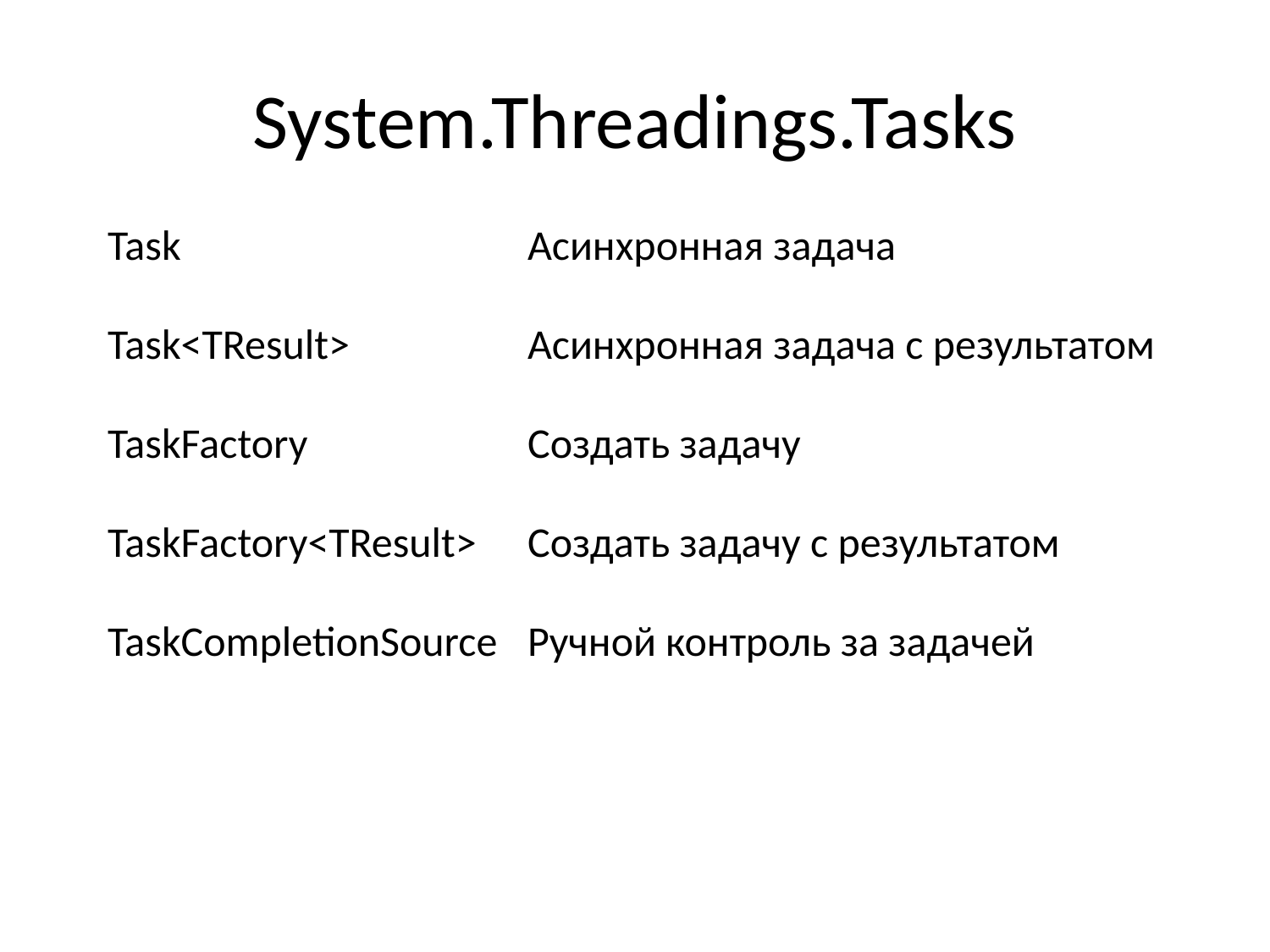

# System.Threadings.Tasks
| Task | Асинхронная задача |
| --- | --- |
| Task<TResult> | Асинхронная задача с результатом |
| TaskFactory | Создать задачу |
| TaskFactory<TResult> | Создать задачу с результатом |
| TaskCompletionSource | Ручной контроль за задачей |